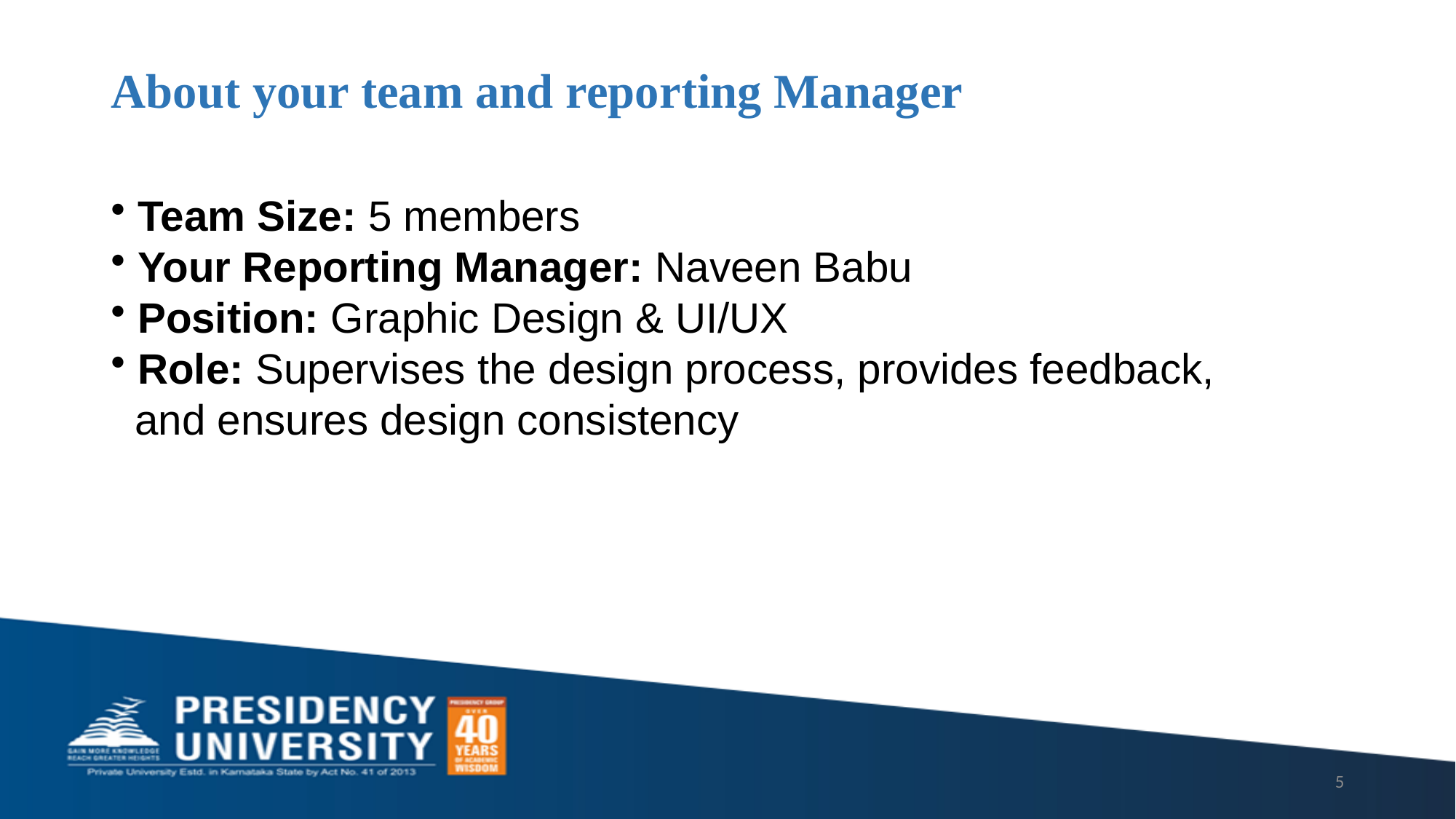

# About your team and reporting Manager
 Team Size: 5 members
 Your Reporting Manager: Naveen Babu
 Position: Graphic Design & UI/UX
 Role: Supervises the design process, provides feedback,
  and ensures design consistency
5